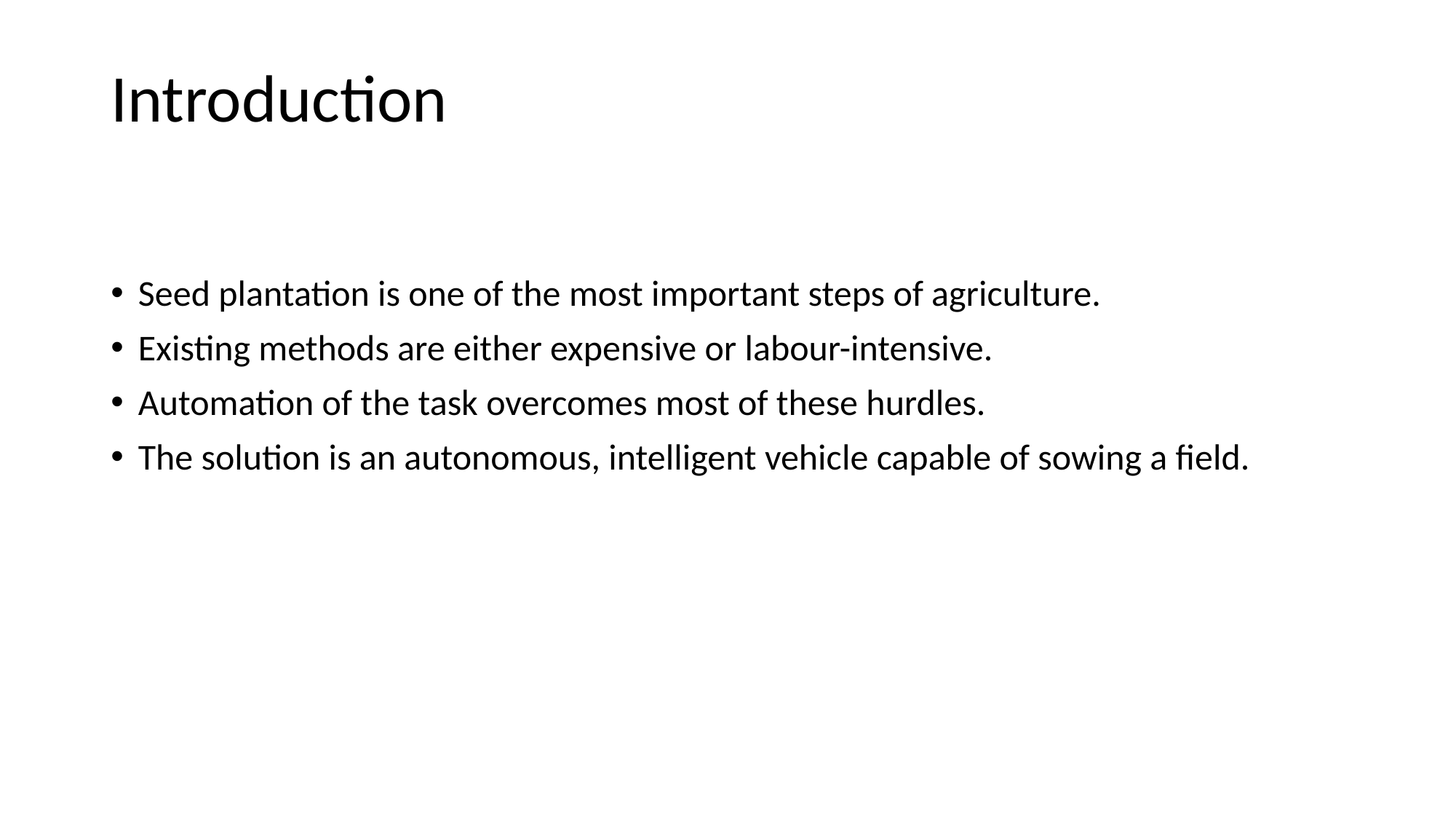

# Introduction
Seed plantation is one of the most important steps of agriculture.
Existing methods are either expensive or labour-intensive.
Automation of the task overcomes most of these hurdles.
The solution is an autonomous, intelligent vehicle capable of sowing a field.